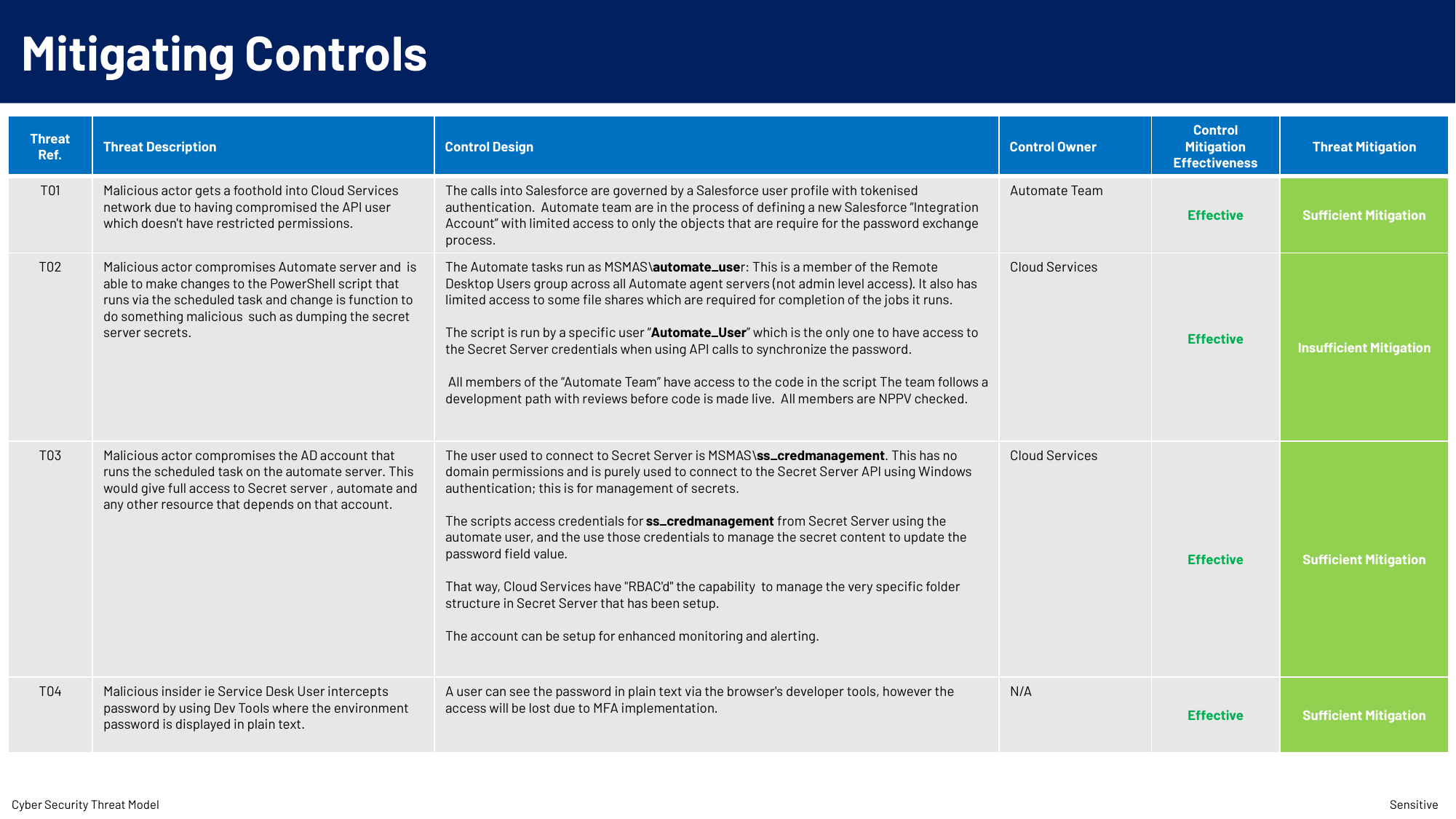

Mitigating Controls
| Threat Ref. | Threat Description | Control Design | Control Owner | Control Mitigation Effectiveness | Threat Mitigation |
| --- | --- | --- | --- | --- | --- |
| T01 | Malicious actor gets a foothold into Cloud Services network due to having compromised the API user which doesn't have restricted permissions. | The calls into Salesforce are governed by a Salesforce user profile with tokenised authentication.  Automate team are in the process of defining a new Salesforce “Integration Account” with limited access to only the objects that are require for the password exchange process. | Automate Team | Effective | Sufficient Mitigation |
| T02 | Malicious actor compromises Automate server and is able to make changes to the PowerShell script that runs via the scheduled task and change is function to do something malicious  such as dumping the secret server secrets. | The Automate tasks run as MSMAS\automate\_user: This is a member of the Remote Desktop Users group across all Automate agent servers (not admin level access). It also has limited access to some file shares which are required for completion of the jobs it runs. The script is run by a specific user “Automate\_User” which is the only one to have access to the Secret Server credentials when using API calls to synchronize the password.   All members of the “Automate Team” have access to the code in the script The team follows a development path with reviews before code is made live.  All members are NPPV checked. | Cloud Services | Effective | Insufficient Mitigation |
| T03 | Malicious actor compromises the AD account that runs the scheduled task on the automate server. This would give full access to Secret server , automate and any other resource that depends on that account. | The user used to connect to Secret Server is MSMAS\ss\_credmanagement. This has no domain permissions and is purely used to connect to the Secret Server API using Windows authentication; this is for management of secrets. The scripts access credentials for ss\_credmanagement from Secret Server using the automate user, and the use those credentials to manage the secret content to update the password field value.   That way, Cloud Services have "RBAC'd" the capability  to manage the very specific folder structure in Secret Server that has been setup. The account can be setup for enhanced monitoring and alerting. | Cloud Services | Effective | Sufficient Mitigation |
| T04 | Malicious insider ie Service Desk User intercepts password by using Dev Tools where the environment password is displayed in plain text. | A user can see the password in plain text via the browser's developer tools, however the access will be lost due to MFA implementation. | N/A | Effective | Sufficient Mitigation |
Cyber Security Threat Model	Sensitive